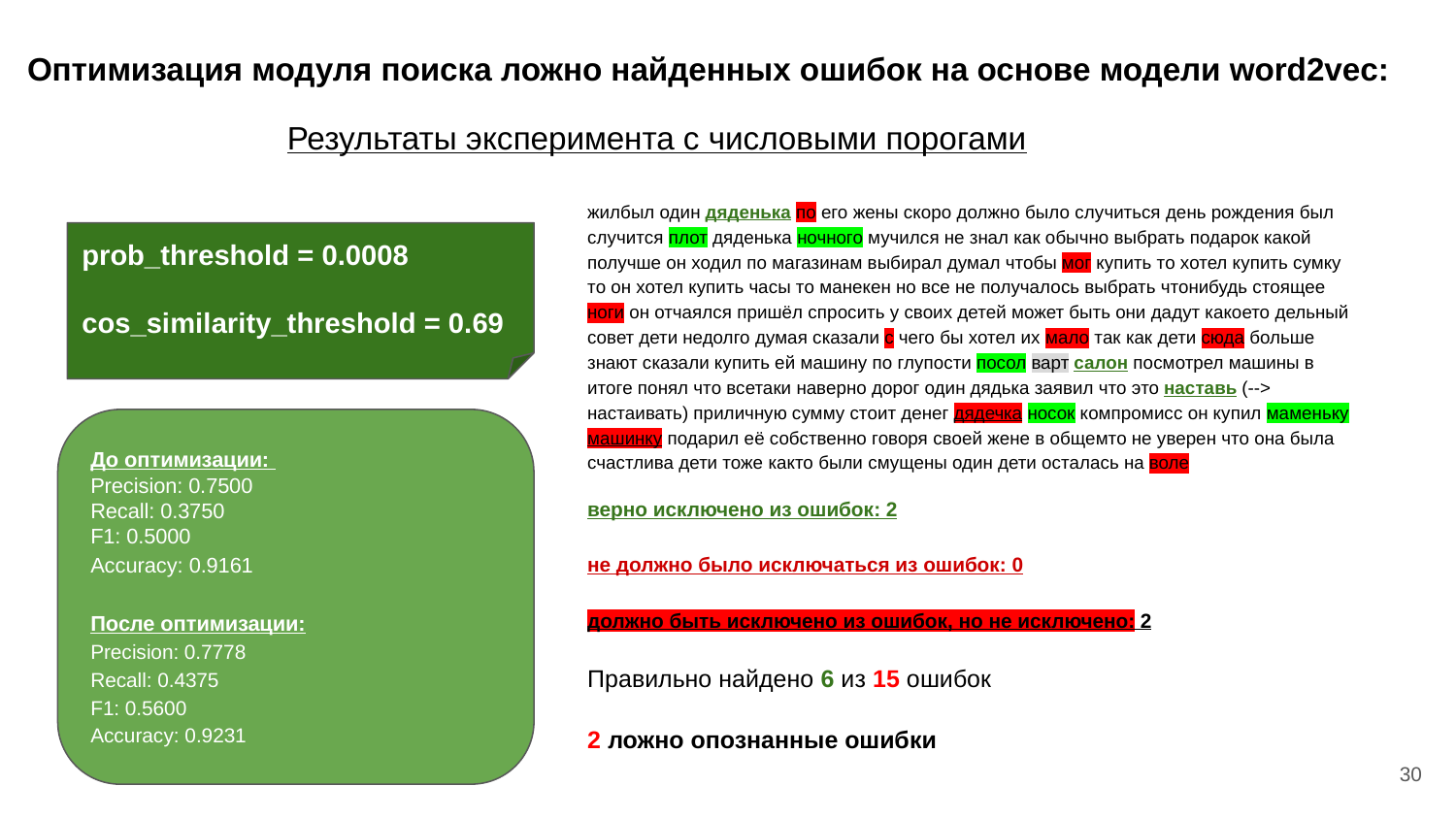

# Оптимизация модуля поиска ложно найденных ошибок на основе модели word2vec:
Результаты эксперимента с числовыми порогами
жилбыл один дяденька по его жены скоро должно было случиться день рождения был случится плот дяденька ночного мучился не знал как обычно выбрать подарок какой получше он ходил по магазинам выбирал думал чтобы мог купить то хотел купить сумку то он хотел купить часы то манекен но все не получалось выбрать чтонибудь стоящее ноги он отчаялся пришёл спросить у своих детей может быть они дадут какоето дельный совет дети недолго думая сказали с чего бы хотел их мало так как дети сюда больше знают сказали купить ей машину по глупости посол варт салон посмотрел машины в итоге понял что всетаки наверно дорог один дядька заявил что это наставь (--> настаивать) приличную сумму стоит денег дядечка носок компромисс он купил маменьку машинку подарил её собственно говоря своей жене в общемто не уверен что она была счастлива дети тоже както были смущены один дети осталась на воле

верно исключено из ошибок: 2

не должно было исключаться из ошибок: 0

должно быть исключено из ошибок, но не исключено: 2

Правильно найдено 6 из 15 ошибок
2 ложно опознанные ошибки
prob_threshold = 0.0008

cos_similarity_threshold = 0.69
До оптимизации:
Precision: 0.7500
Recall: 0.3750
F1: 0.5000
Accuracy: 0.9161

После оптимизации:
Precision: 0.7778
Recall: 0.4375
F1: 0.5600
Accuracy: 0.9231
30